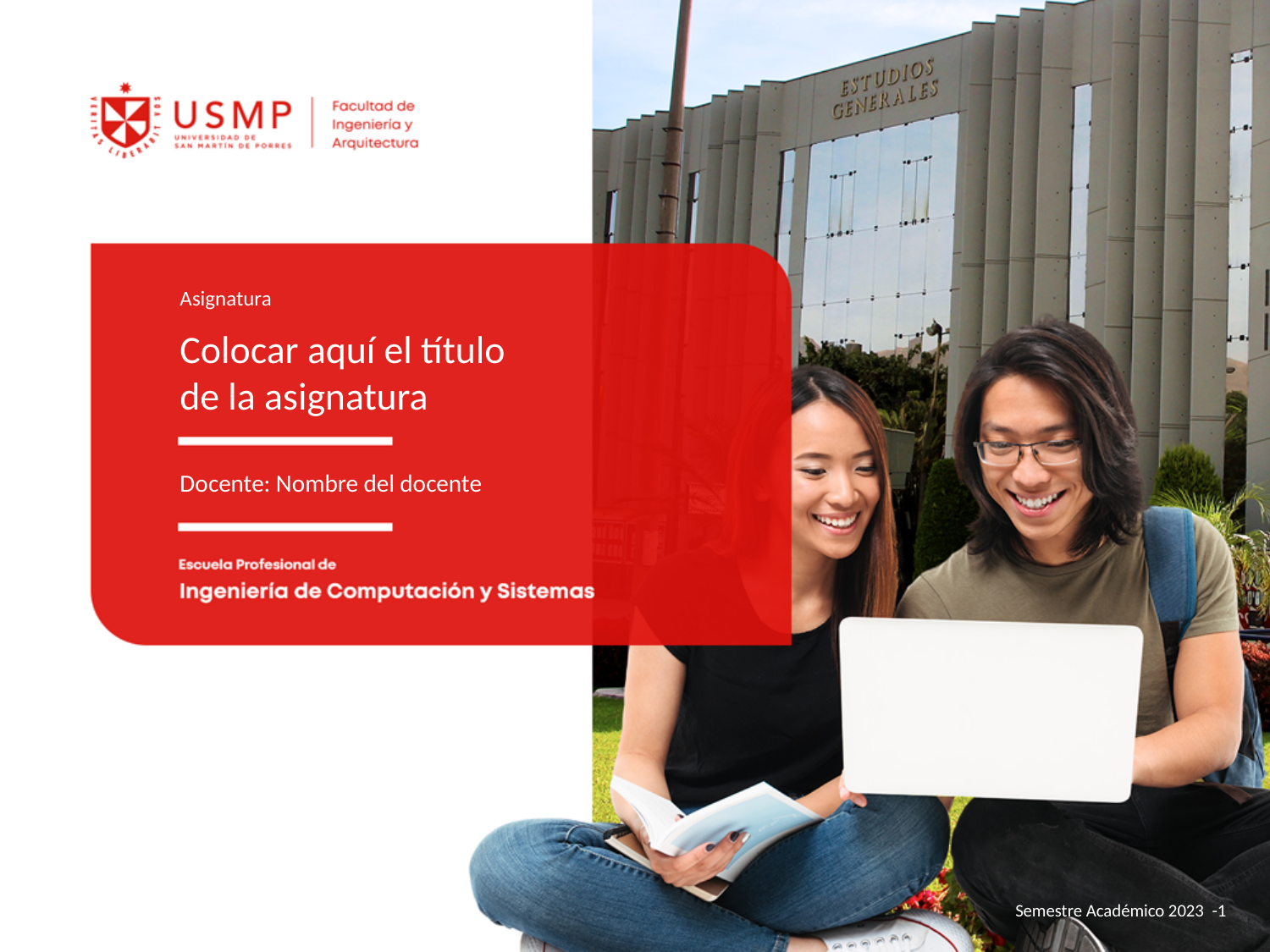

Asignatura
Colocar aquí el título
de la asignatura
Docente: Nombre del docente
Semestre Académico 2023  -1